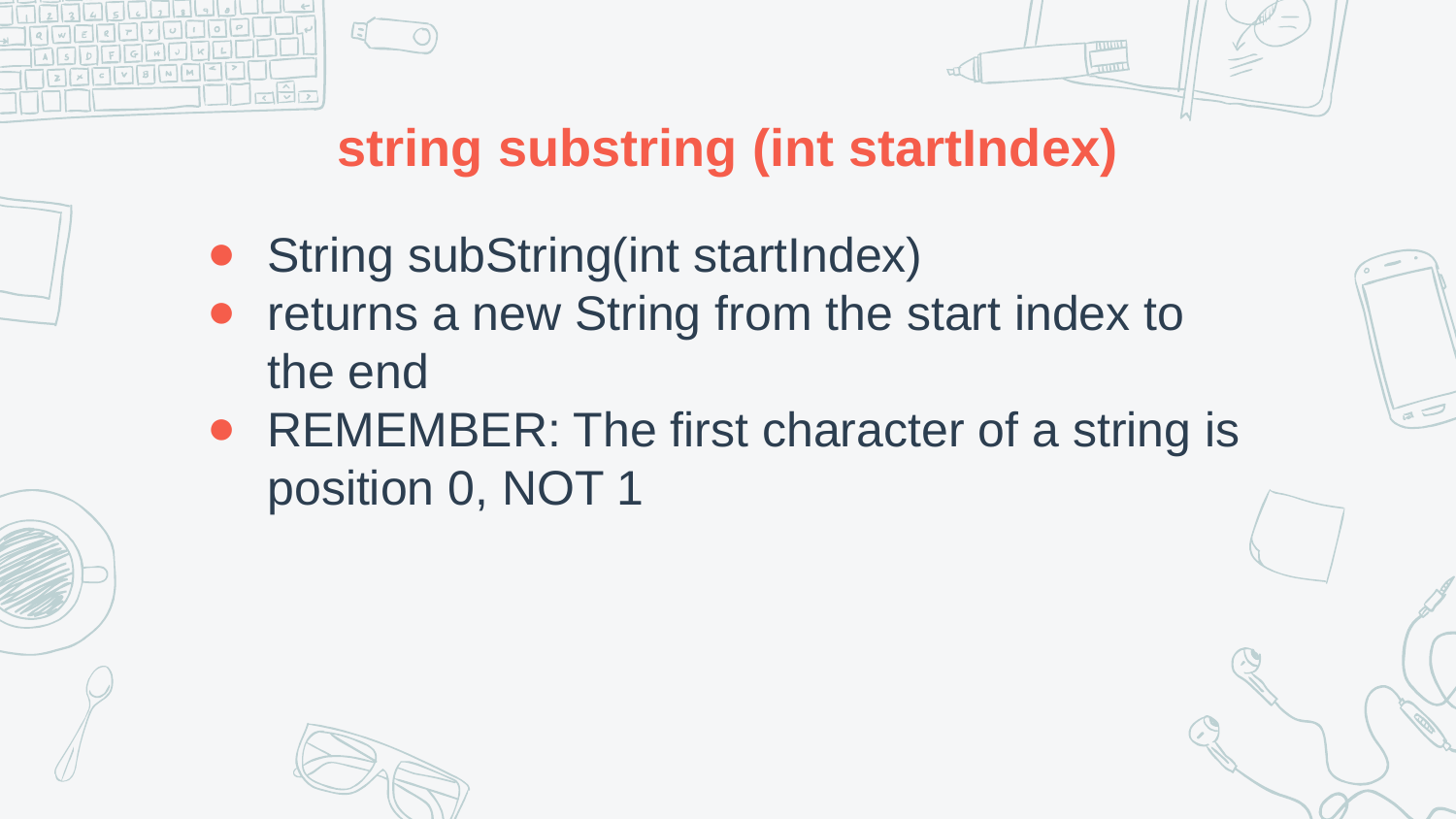

# string substring (int startIndex)
String subString(int startIndex)
returns a new String from the start index to the end
REMEMBER: The first character of a string is position 0, NOT 1